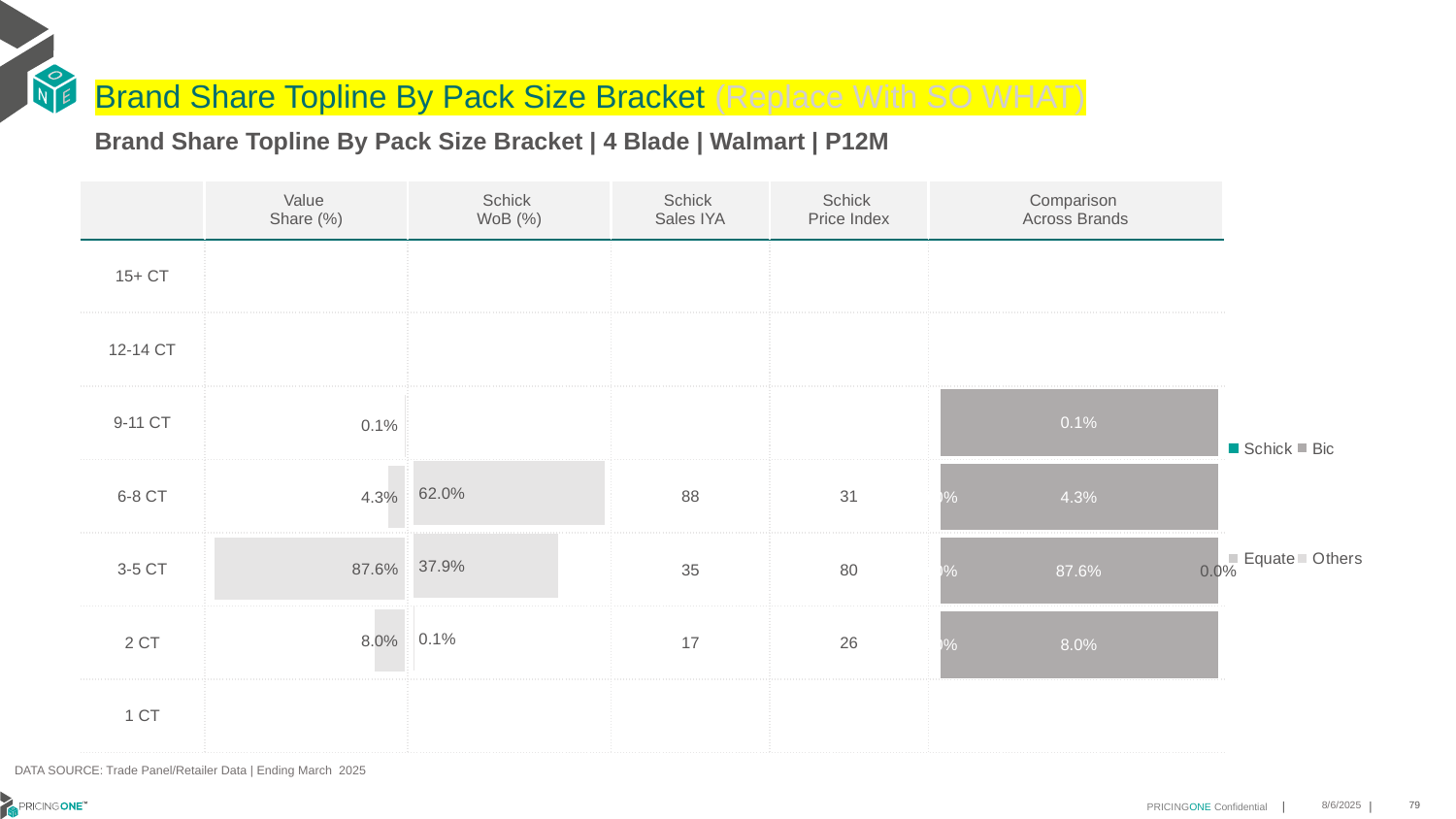

# Brand Share Topline By Pack Size Bracket (Replace With SO WHAT)
Brand Share Topline By Pack Size Bracket | 4 Blade | Walmart | P12M
|  | Value Share (%) | Schick WoB (%) | Schick Sales IYA | Schick Price Index | Comparison Across Brands |
| --- | --- | --- | --- | --- | --- |
| 15+ CT |  |  |  |  |  |
| 12-14 CT |  |  |  |  |  |
| 9-11 CT |  |  |  |  |  |
| 6-8 CT |  |  | 88 | 31 |  |
| 3-5 CT |  |  | 35 | 80 |  |
| 2 CT |  |  | 17 | 26 |  |
| 1 CT |  |  |  |  |  |

### Chart

| Category | Schick | Bic | Equate | Others |
|---|---|---|---|---|
| 15+ CT | None | None | None | None |
| 12-14 CT | None | None | None | None |
| 9-11 CT | None | 0.0009420919991486804 | None | None |
| 6-8 CT | 6.279852133459875e-05 | 0.042884653502878685 | None | None |
| 3-5 CT | 3.8364187578954865e-05 | 0.8758548591440585 | 3.1970156315795722e-06 | None |
| 2 CT | 1.1417912969927044e-07 | 0.07965935341729001 | None | None |
| 1 CT | None | None | None | None |

### Chart

| Category | Value Share |
|---|---|
|  | None |

### Chart

| Category | Brand WoB % |
|---|---|
|  | None |
DATA SOURCE: Trade Panel/Retailer Data | Ending March  2025

8/6/2025
79